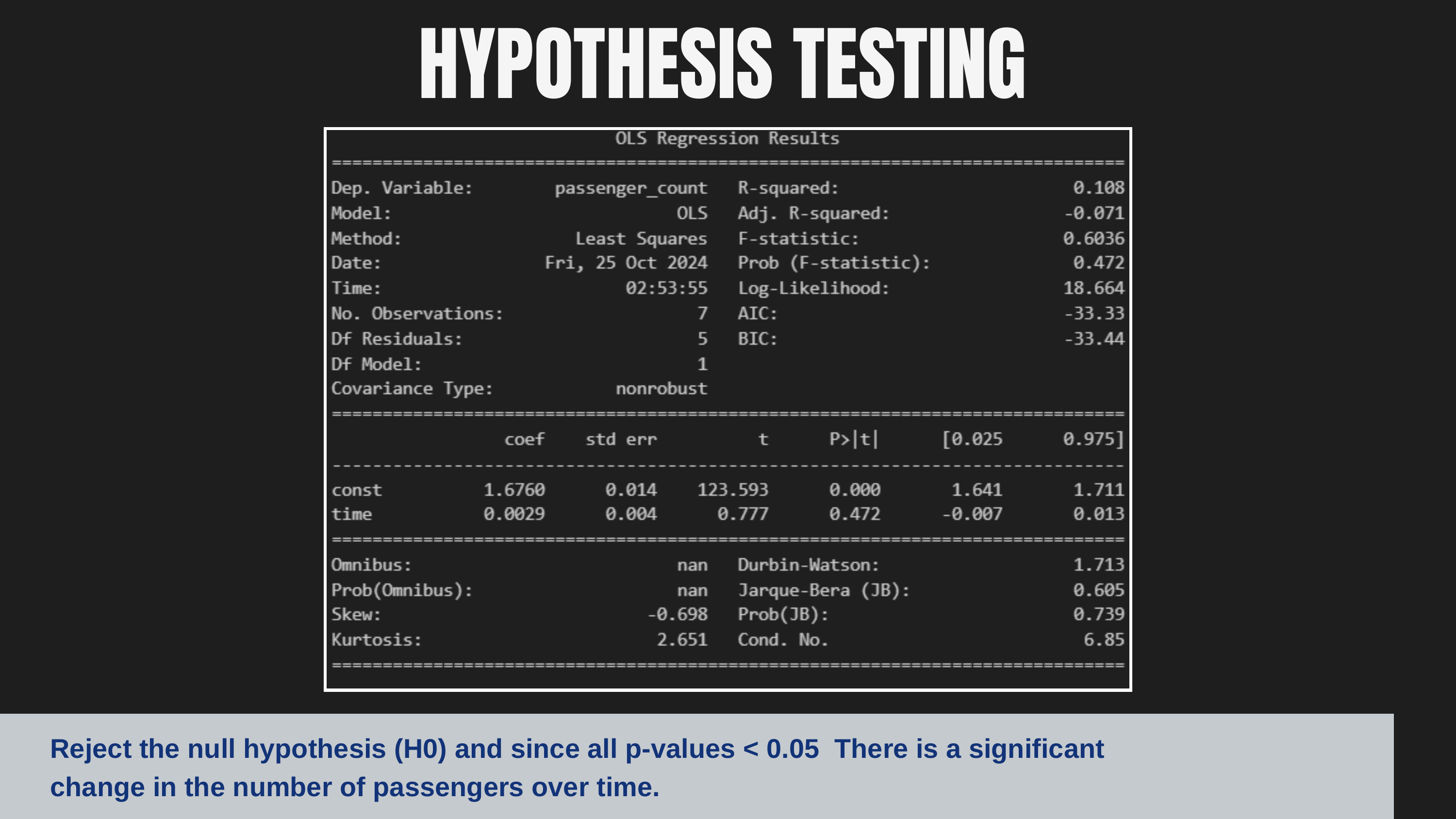

HYPOTHESIS TESTING

Reject the null hypothesis (H0) and since all p-values < 0.05  There is a significant change in the number of passengers over time.